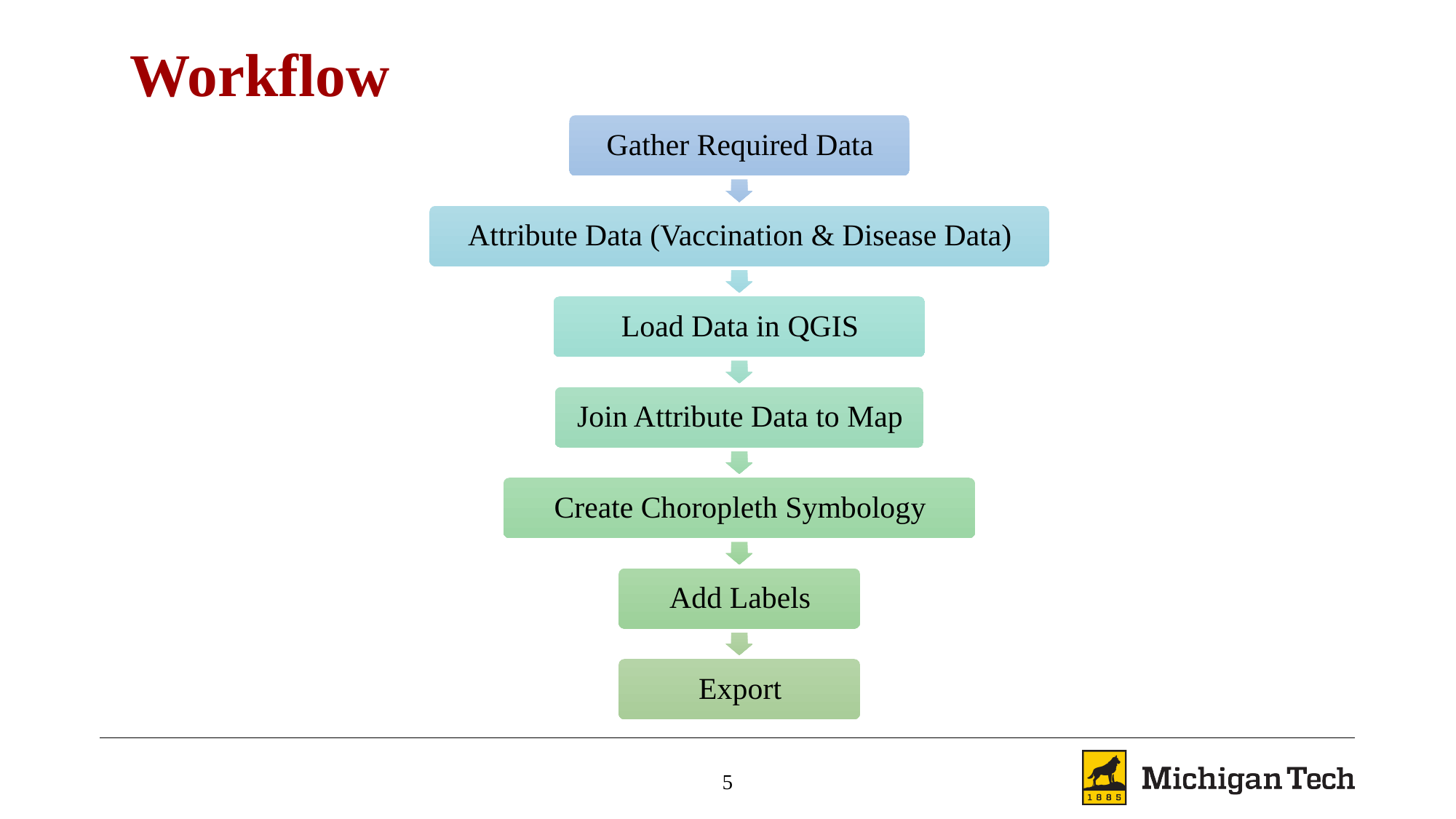

Workflow
Gather Required Data

Attribute Data (Vaccination & Disease Data)

Load Data in QGIS

Join Attribute Data to Map

Create Choropleth Symbology

Add Labels

Export
5